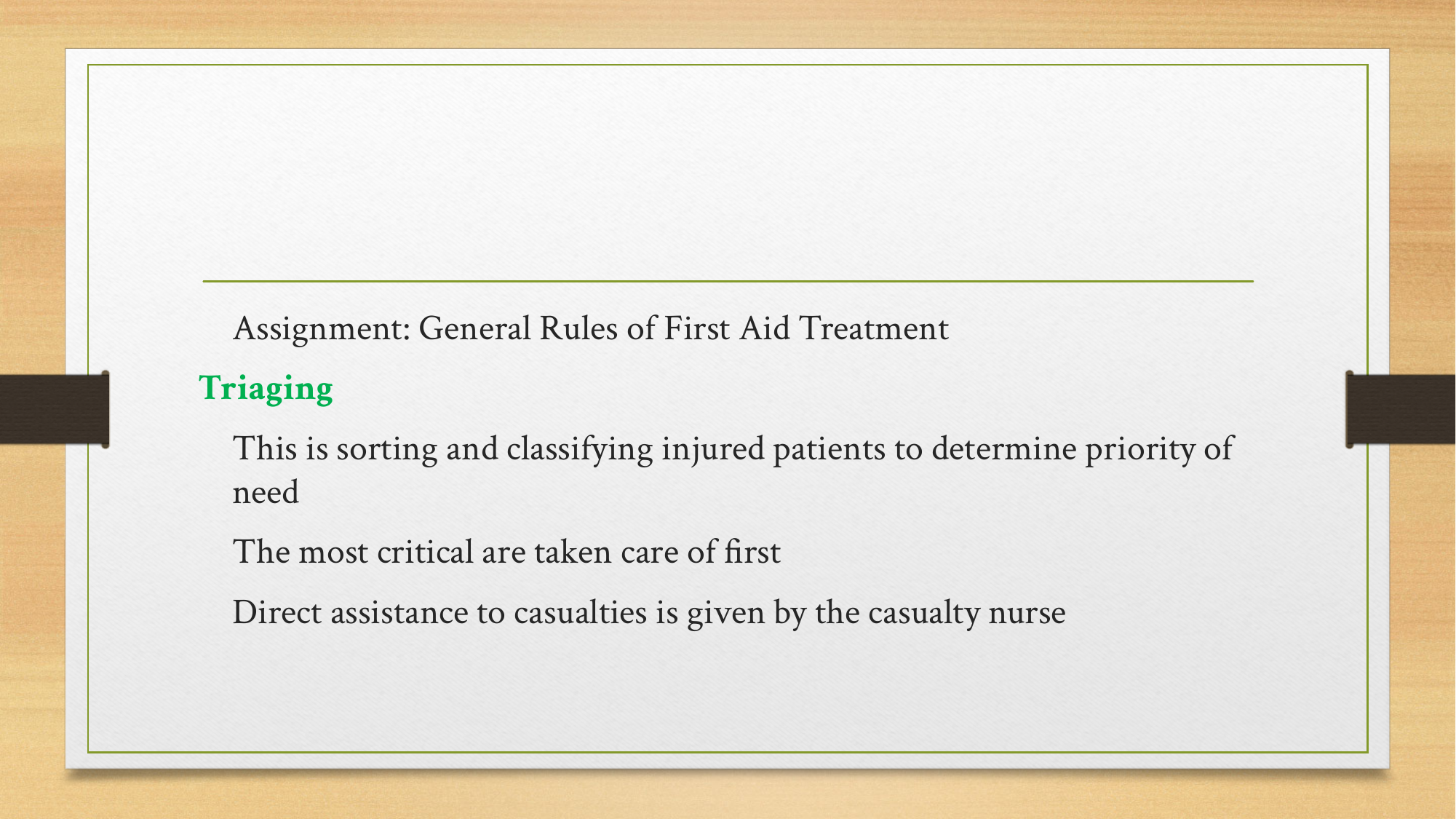

#
	Assignment: General Rules of First Aid Treatment
Triaging
	This is sorting and classifying injured patients to determine priority of need
	The most critical are taken care of first
	Direct assistance to casualties is given by the casualty nurse